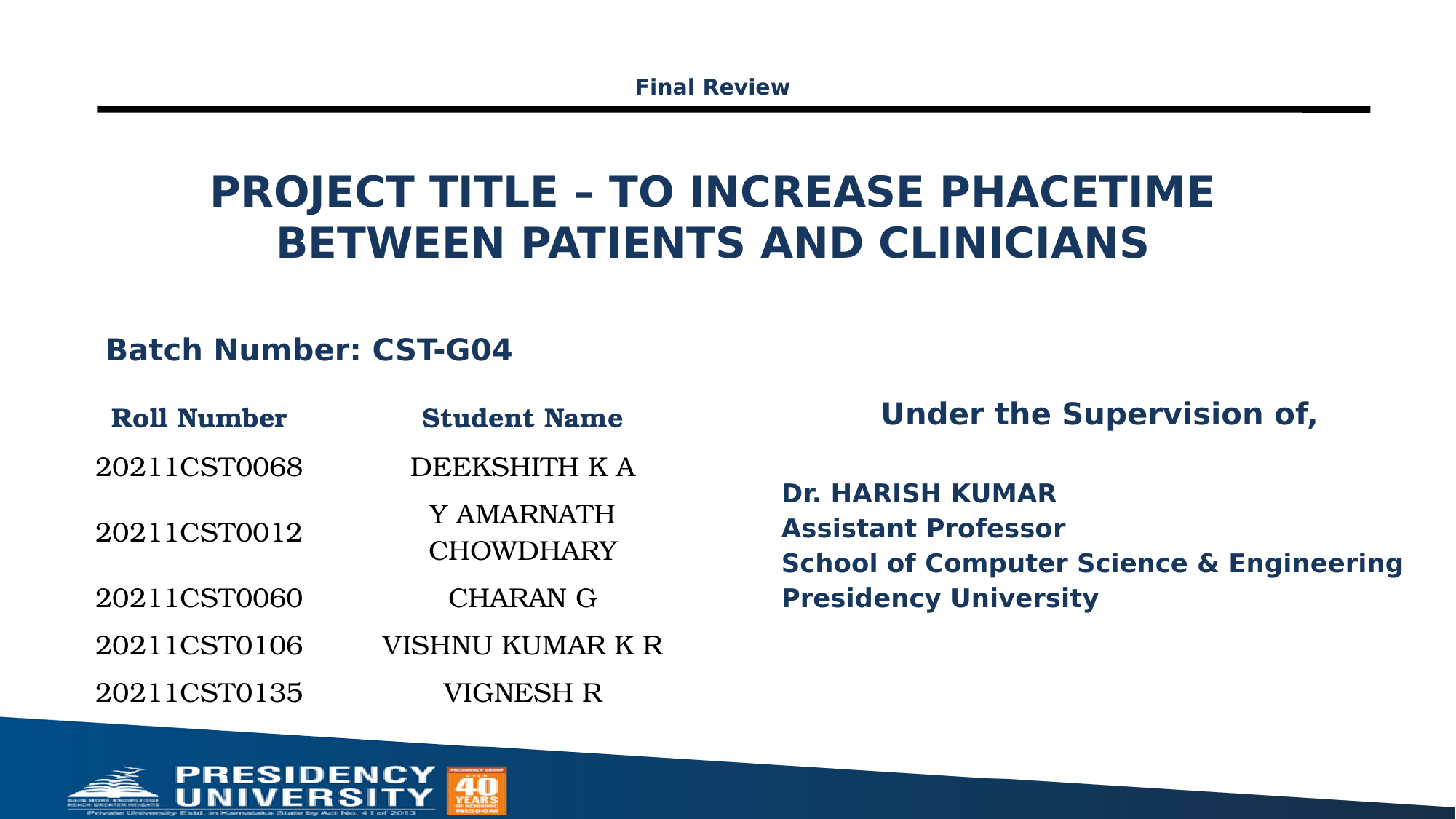

Final Review
# PROJECT TITLE – TO INCREASE PHACETIME BETWEEN PATIENTS AND CLINICIANS
Batch Number: CST-G04

Under the Supervision of,

Dr. HARISH KUMAR
Assistant Professor
School of Computer Science & Engineering
Presidency University

| Roll Number | Student Name |
| --- | --- |
| 20211CST0068 | DEEKSHITH K A |
| 20211CST0012 | Y AMARNATH CHOWDHARY |
| 20211CST0060 | CHARAN G |
| 20211CST0106 | VISHNU KUMAR K R |
| 20211CST0135 | VIGNESH R |